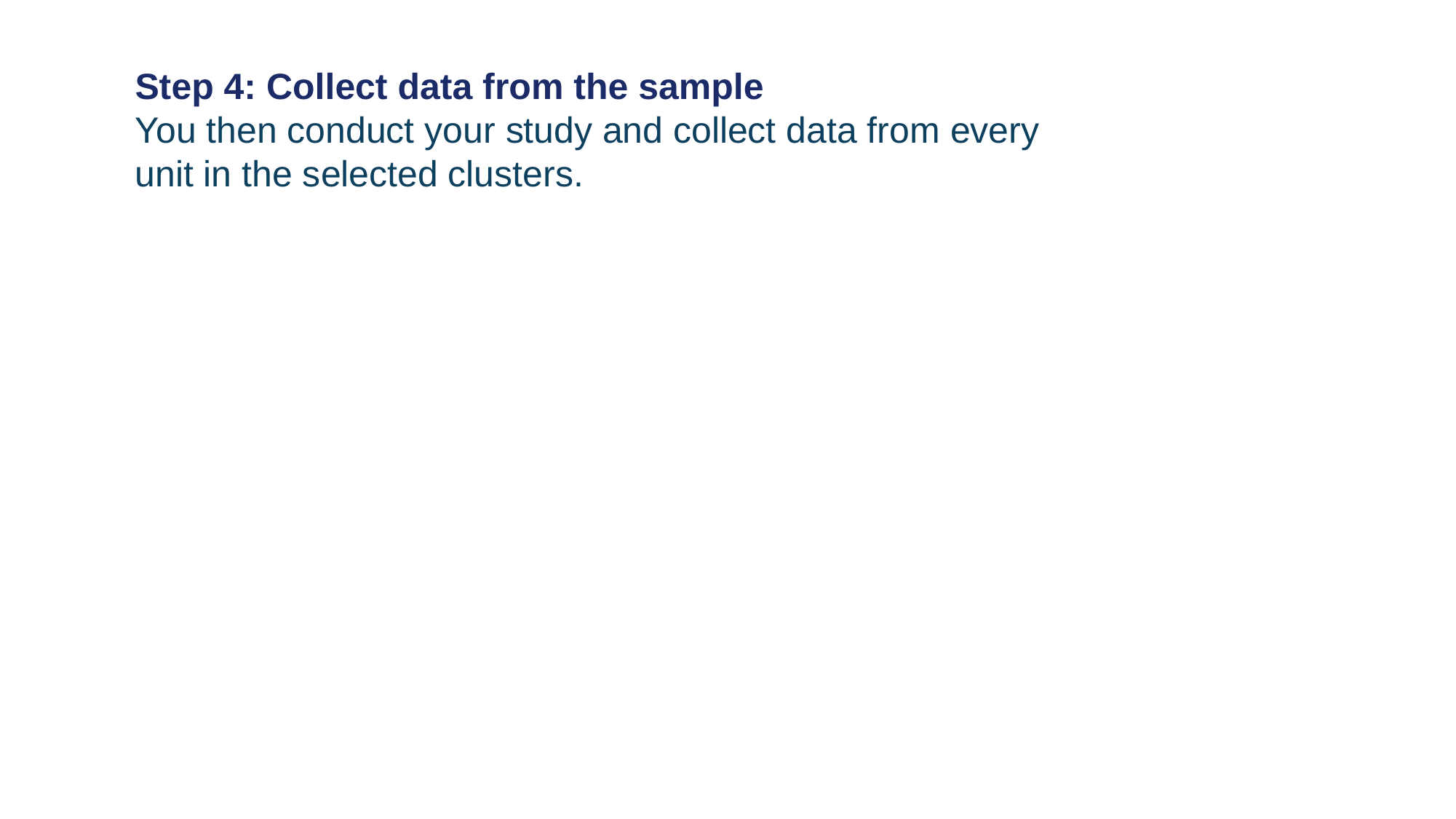

Step 4: Collect data from the sample
You then conduct your study and collect data from every unit in the selected clusters.